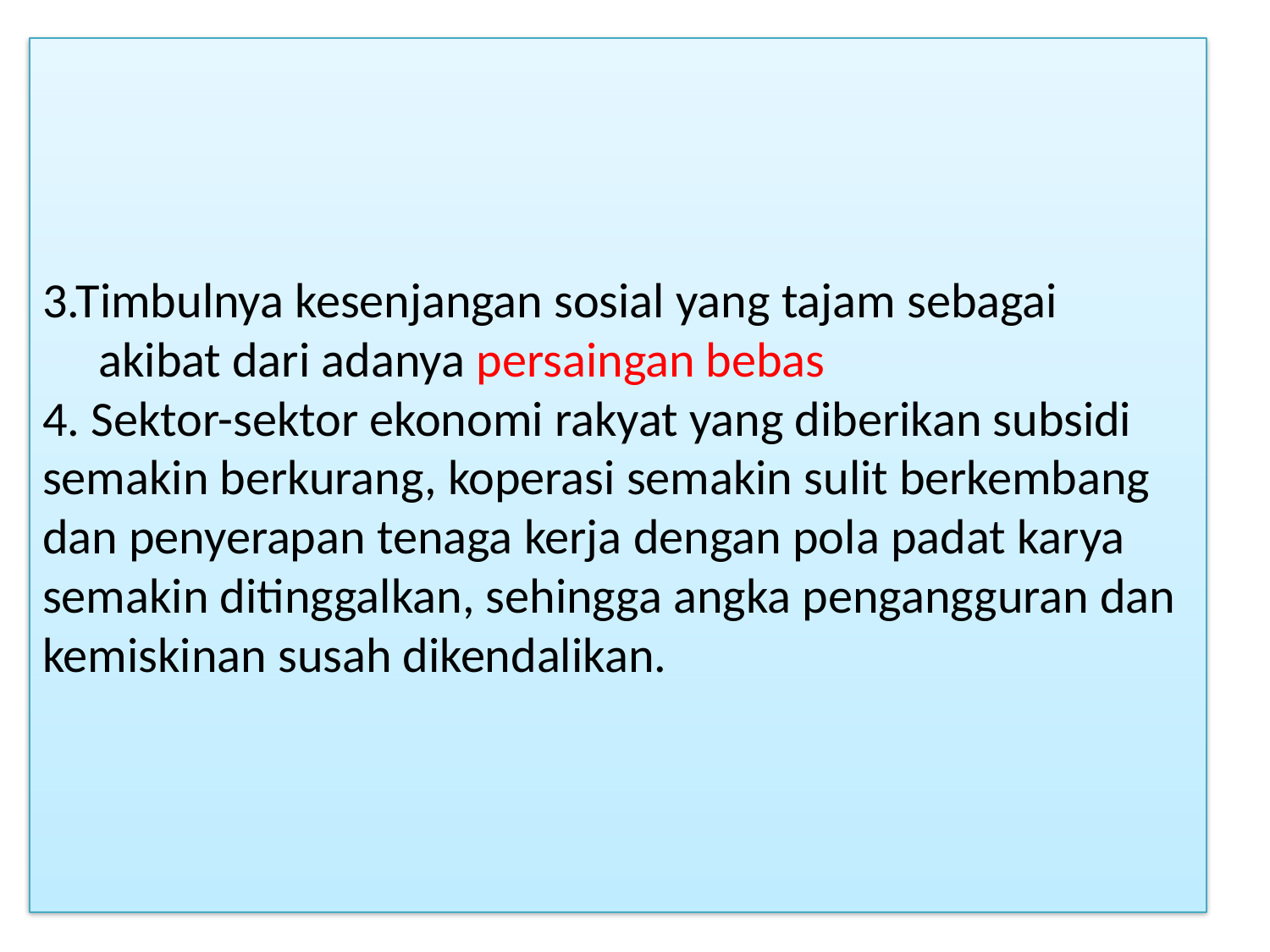

# 3.Timbulnya kesenjangan sosial yang tajam sebagai akibat dari adanya persaingan bebas 4. Sektor-sektor ekonomi rakyat yang diberikan subsidi semakin berkurang, koperasi semakin sulit berkembang dan penyerapan tenaga kerja dengan pola padat karya semakin ditinggalkan, sehingga angka pengangguran dan kemiskinan susah dikendalikan.